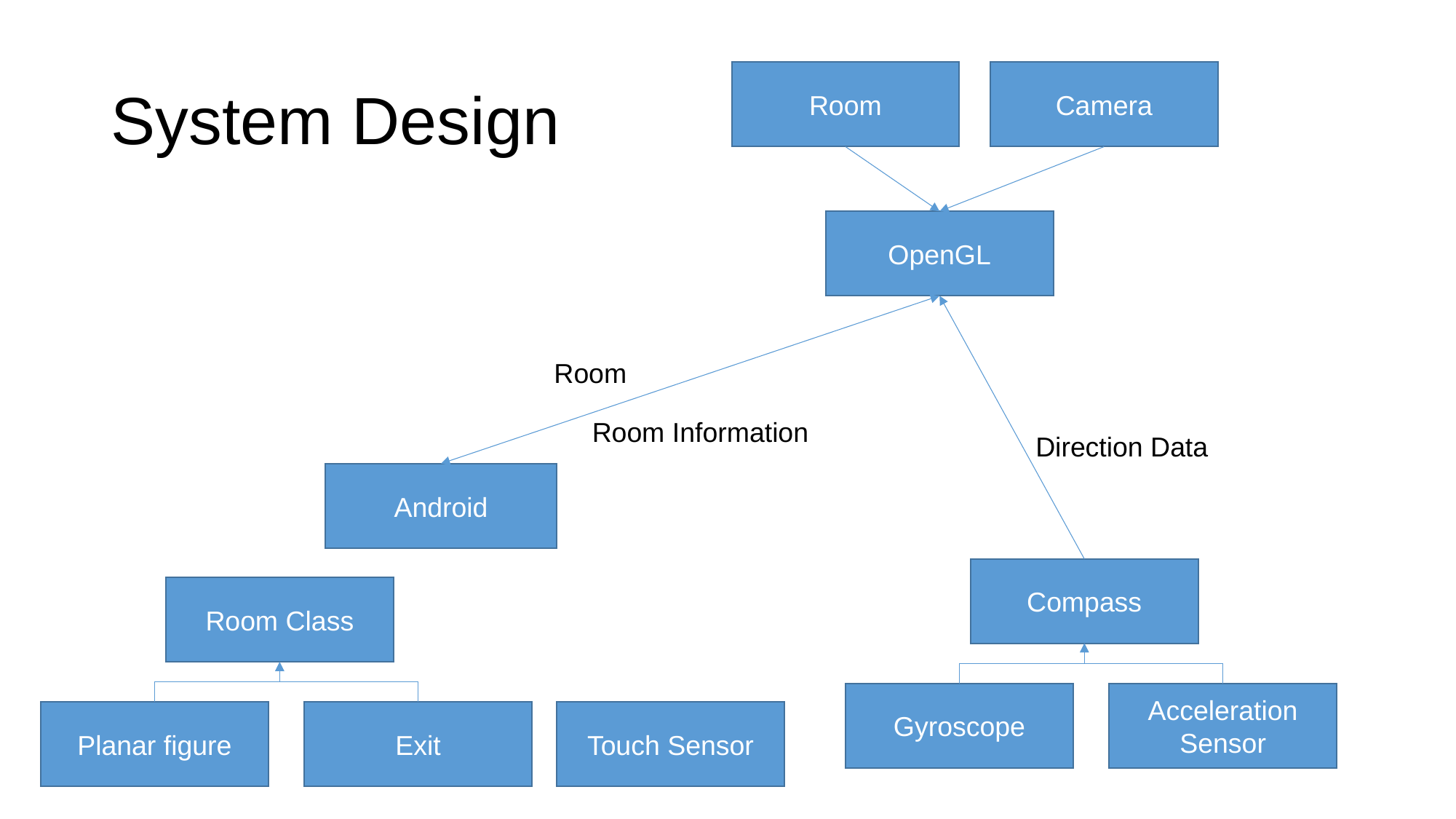

# System Design
Room
Camera
OpenGL
Room
Room Information
Direction Data
Android
Compass
Room Class
Gyroscope
Acceleration Sensor
Planar figure
Exit
Touch Sensor